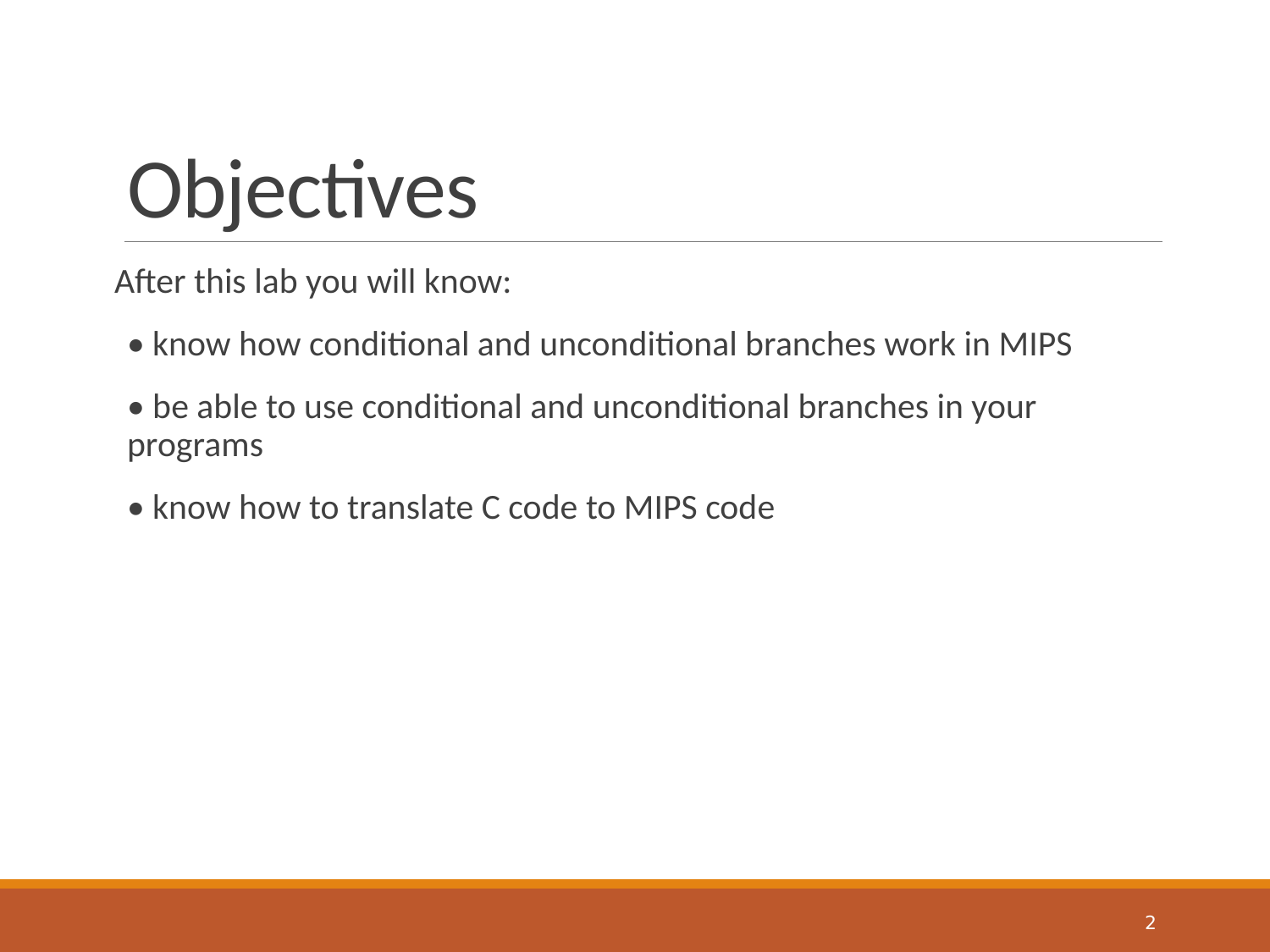

# Objectives
After this lab you will know:
• know how conditional and unconditional branches work in MIPS
• be able to use conditional and unconditional branches in your programs
• know how to translate C code to MIPS code

2